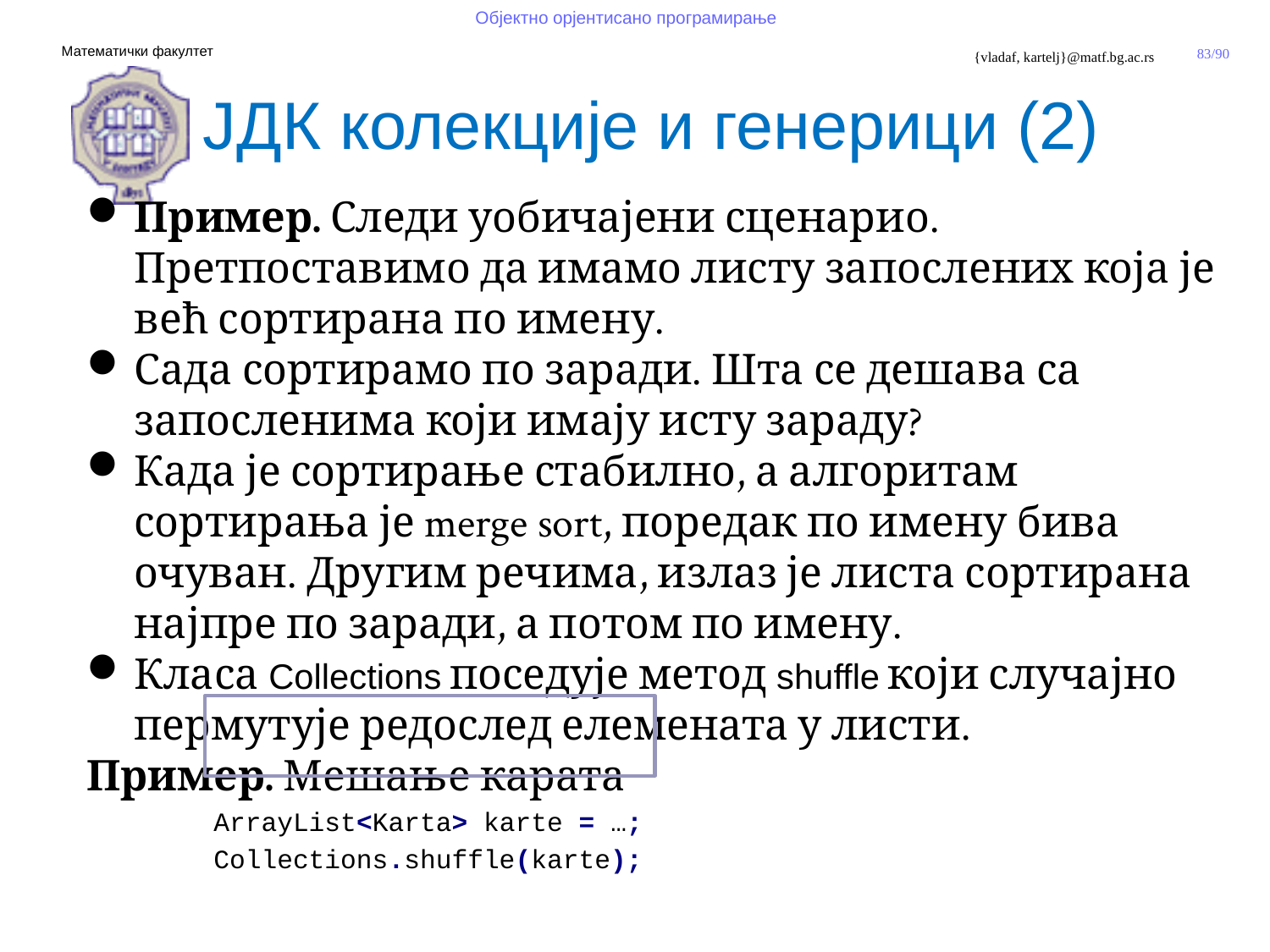

ЈДК колекције и генерици (2)
Пример. Следи уобичајени сценарио. Претпоставимо да имамо листу запослених која је већ сортирана по имену.
Сада сортирамо по заради. Шта се дешава са запосленима који имају исту зараду?
Када је сортирање стабилно, а алгоритам сортирања је merge sort, поредак по имену бива очуван. Другим речима, излаз је листа сортирана најпре по заради, а потом по имену.
Класа Collections поседује метод shuffle који случајно пермутује редослед елемената у листи.
Пример. Мешање карата
	ArrayList<Karta> karte = …;
	Collections.shuffle(karte);